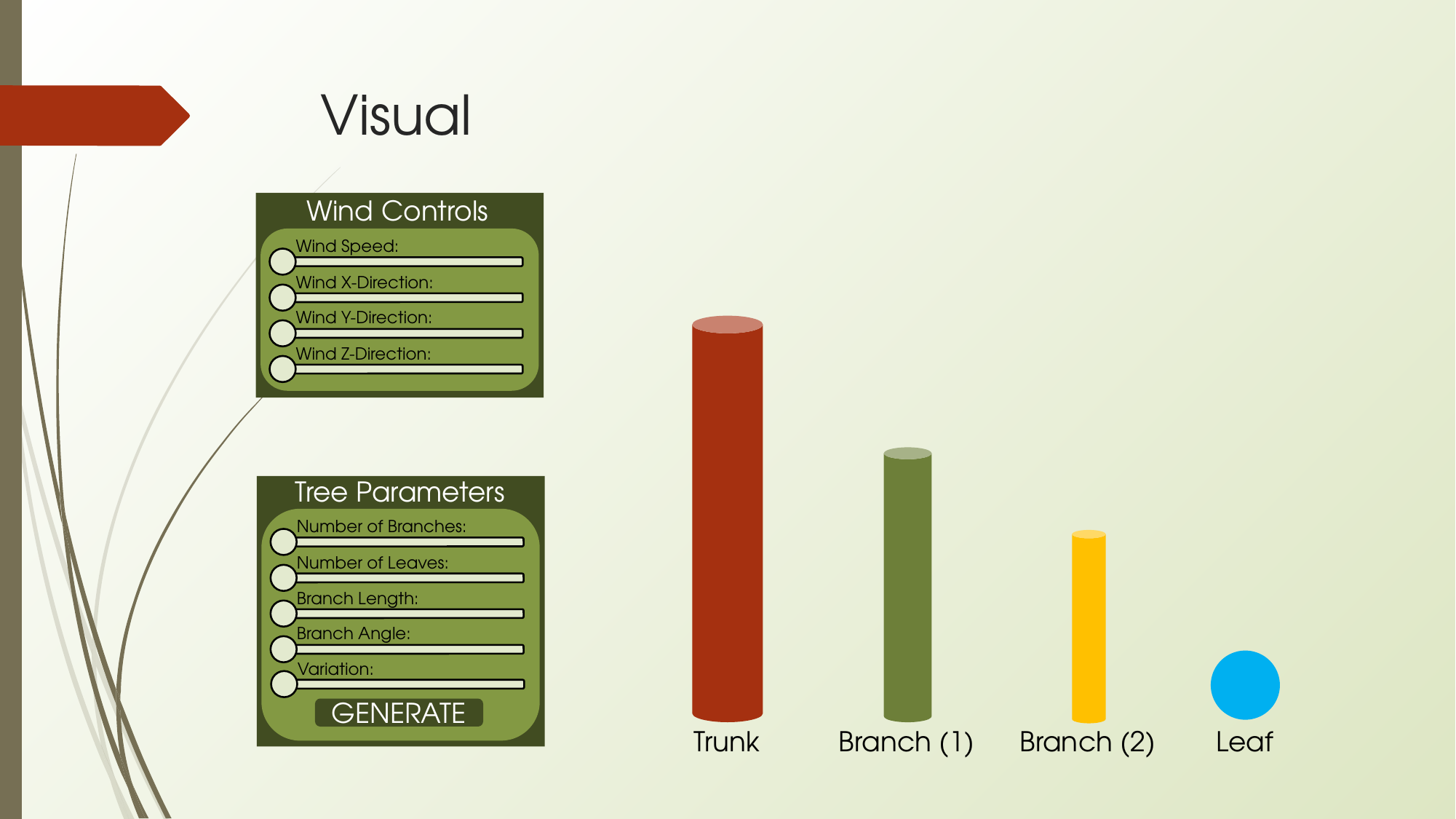

# Visual
Wind Controls
W

Wind Speed:

Wind X-Direction:

Wind Y-Direction:

Wind Z-Direction:

Tree Parameters
W

Number of Branches:

Number of Leaves:

Branch Length:

Branch Angle:

Variation:

GENERATE
Branch (1)
Leaf
Trunk
Branch (2)